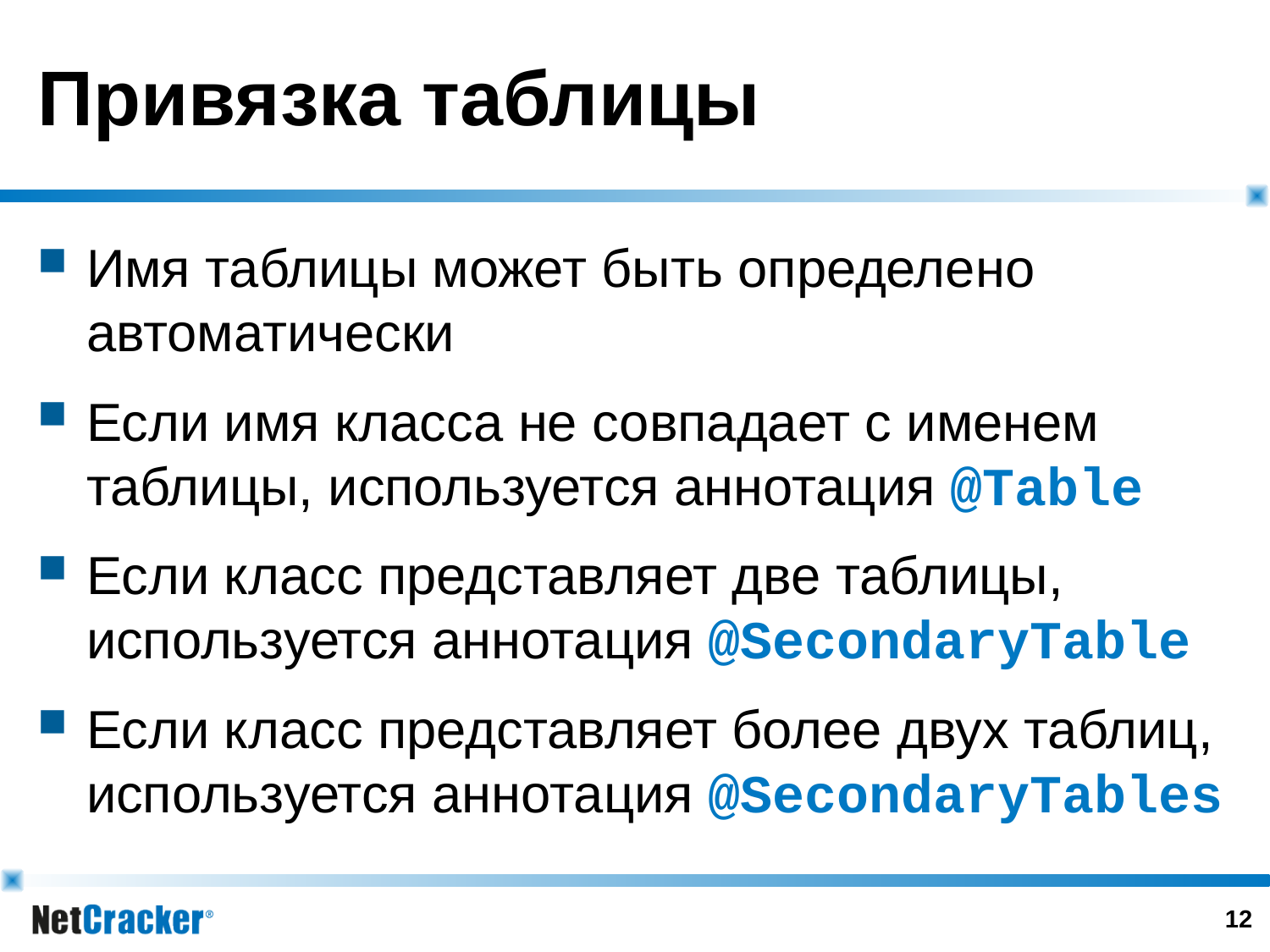

# Привязка таблицы
Имя таблицы может быть определено автоматически
Если имя класса не совпадает с именем таблицы, используется аннотация @Table
Если класс представляет две таблицы, используется аннотация @SecondaryTable
Если класс представляет более двух таблиц, используется аннотация @SecondaryTables
12